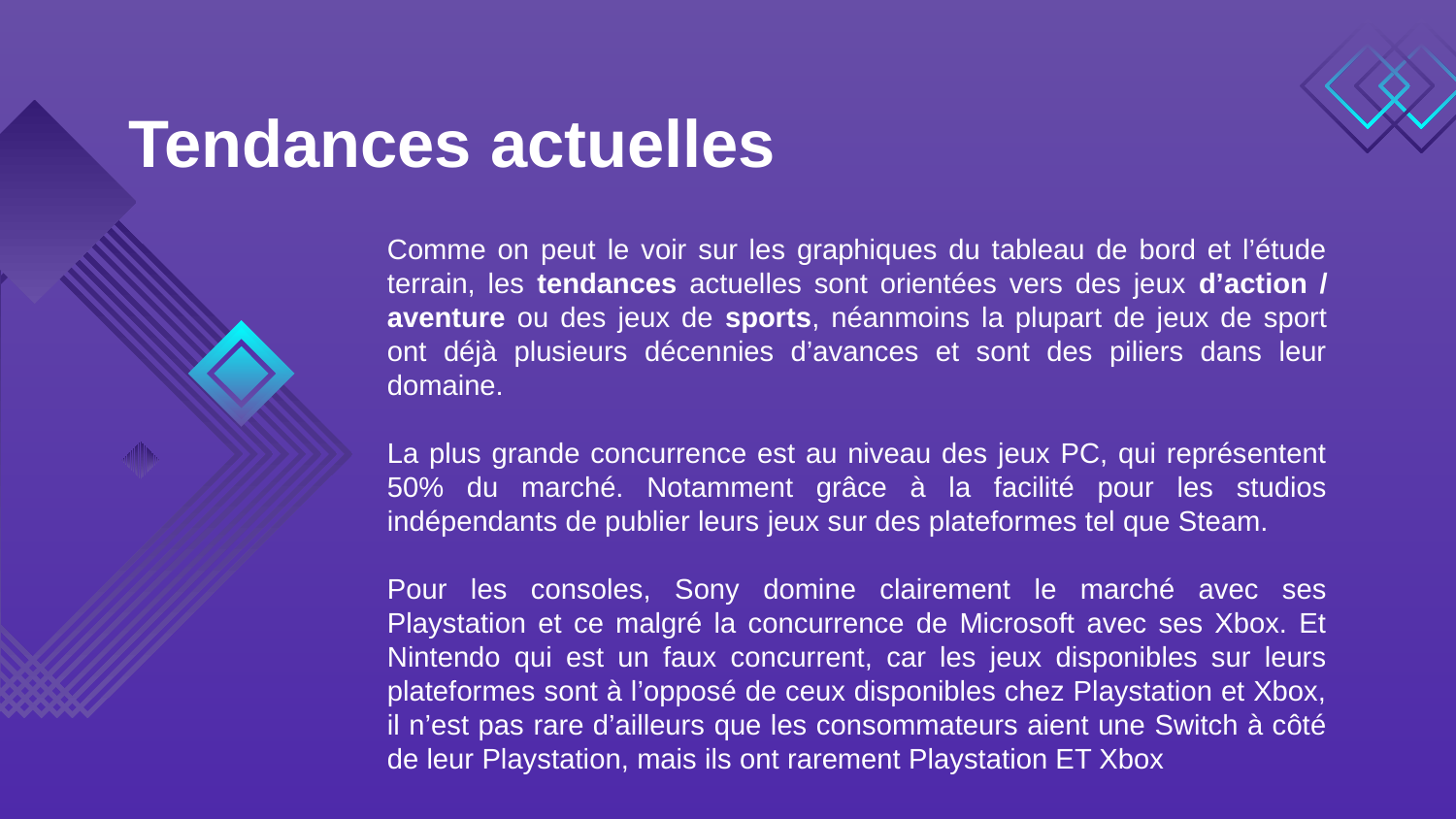

# Tendances actuelles
Comme on peut le voir sur les graphiques du tableau de bord et l’étude terrain, les tendances actuelles sont orientées vers des jeux d’action / aventure ou des jeux de sports, néanmoins la plupart de jeux de sport ont déjà plusieurs décennies d’avances et sont des piliers dans leur domaine.

La plus grande concurrence est au niveau des jeux PC, qui représentent 50% du marché. Notamment grâce à la facilité pour les studios indépendants de publier leurs jeux sur des plateformes tel que Steam.

Pour les consoles, Sony domine clairement le marché avec ses Playstation et ce malgré la concurrence de Microsoft avec ses Xbox. Et Nintendo qui est un faux concurrent, car les jeux disponibles sur leurs plateformes sont à l’opposé de ceux disponibles chez Playstation et Xbox, il n’est pas rare d’ailleurs que les consommateurs aient une Switch à côté de leur Playstation, mais ils ont rarement Playstation ET Xbox